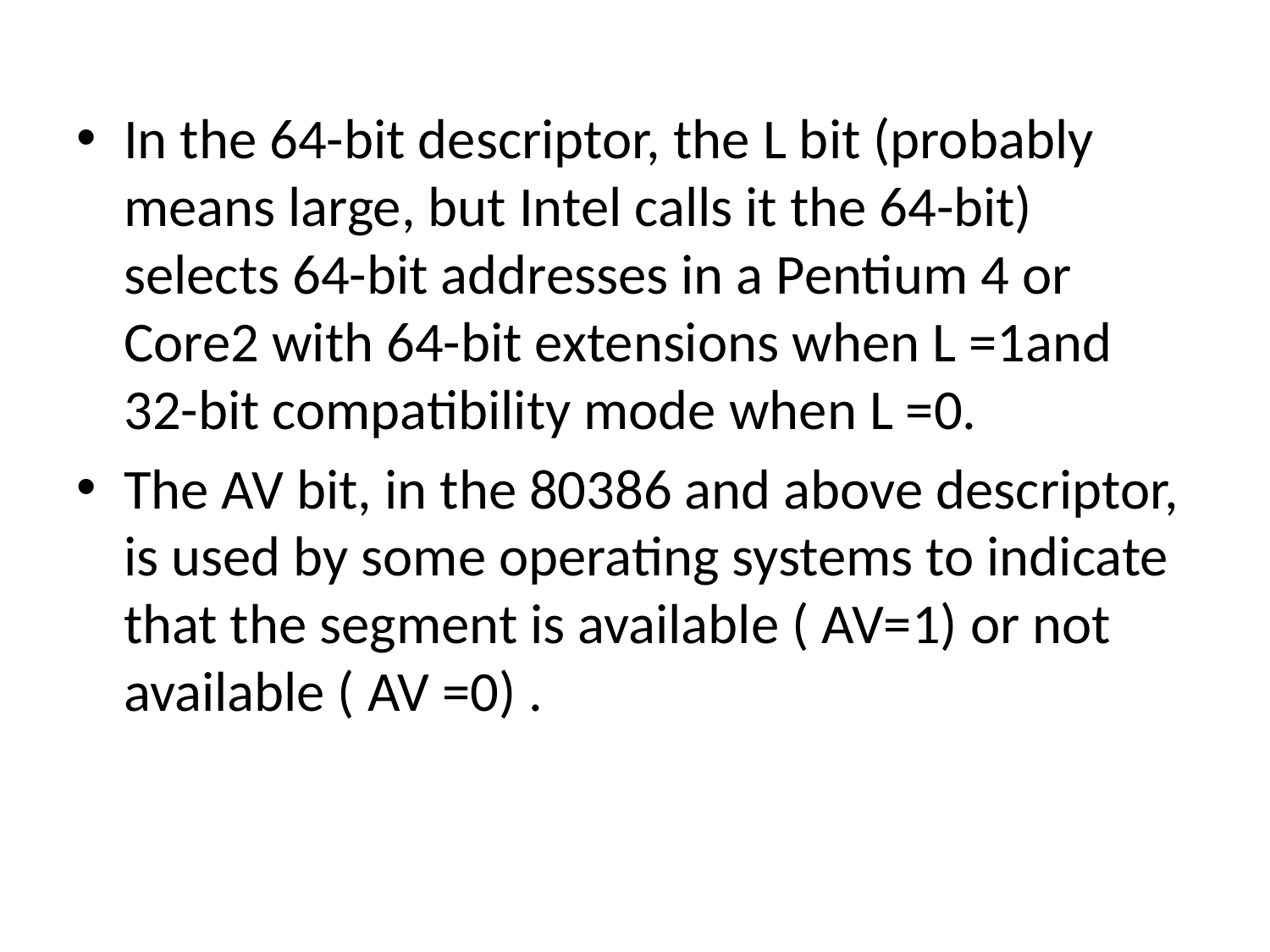

In the 64-bit descriptor, the L bit (probably means large, but Intel calls it the 64-bit) selects 64-bit addresses in a Pentium 4 or Core2 with 64-bit extensions when L =1and 32-bit compatibility mode when L =0.
The AV bit, in the 80386 and above descriptor, is used by some operating systems to indicate that the segment is available ( AV=1) or not available ( AV =0) .